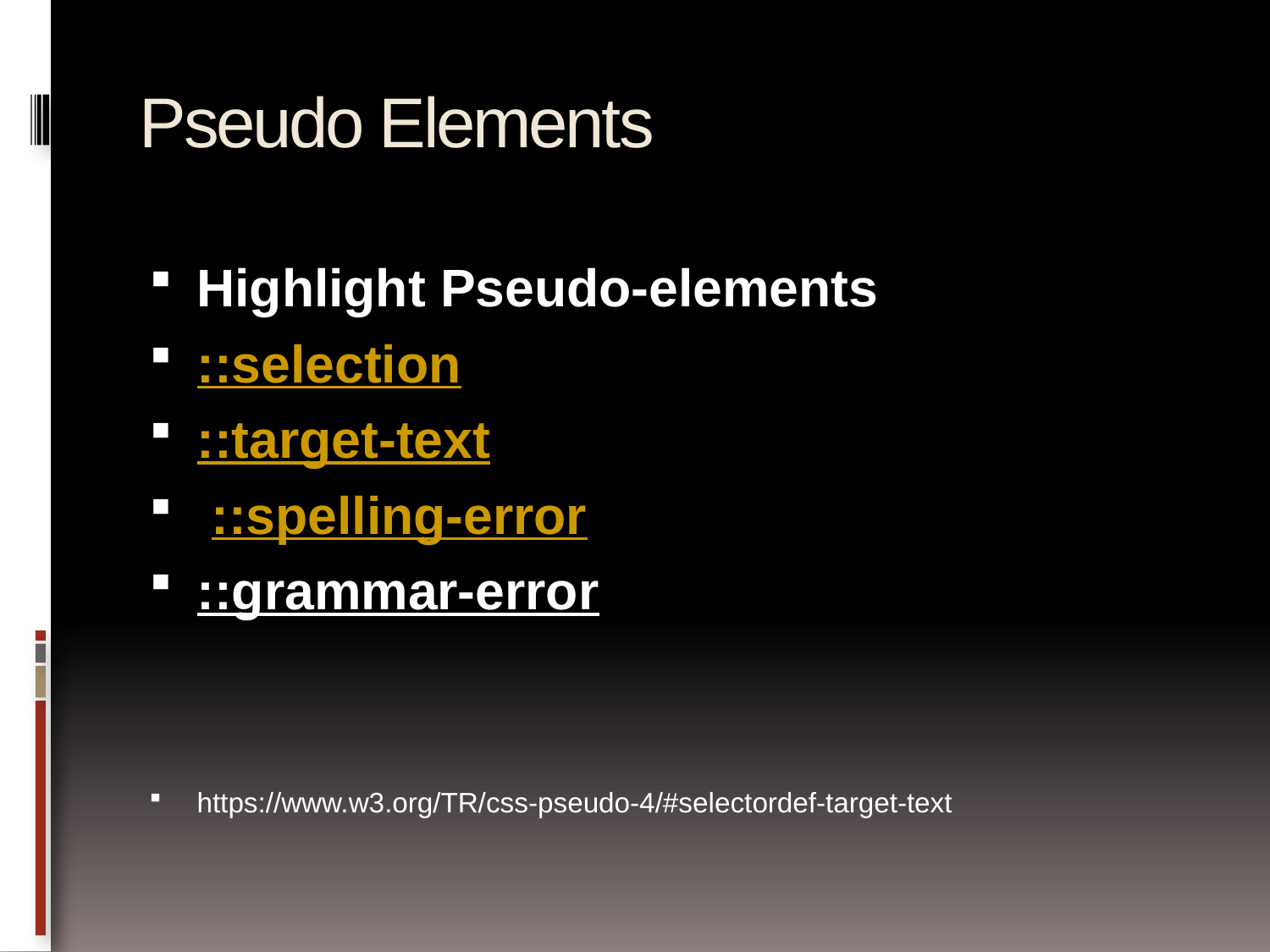

# Pseudo Elements
Highlight Pseudo-elements
::selection
::target-text
 ::spelling-error
::grammar-error

https://www.w3.org/TR/css-pseudo-4/#selectordef-target-text